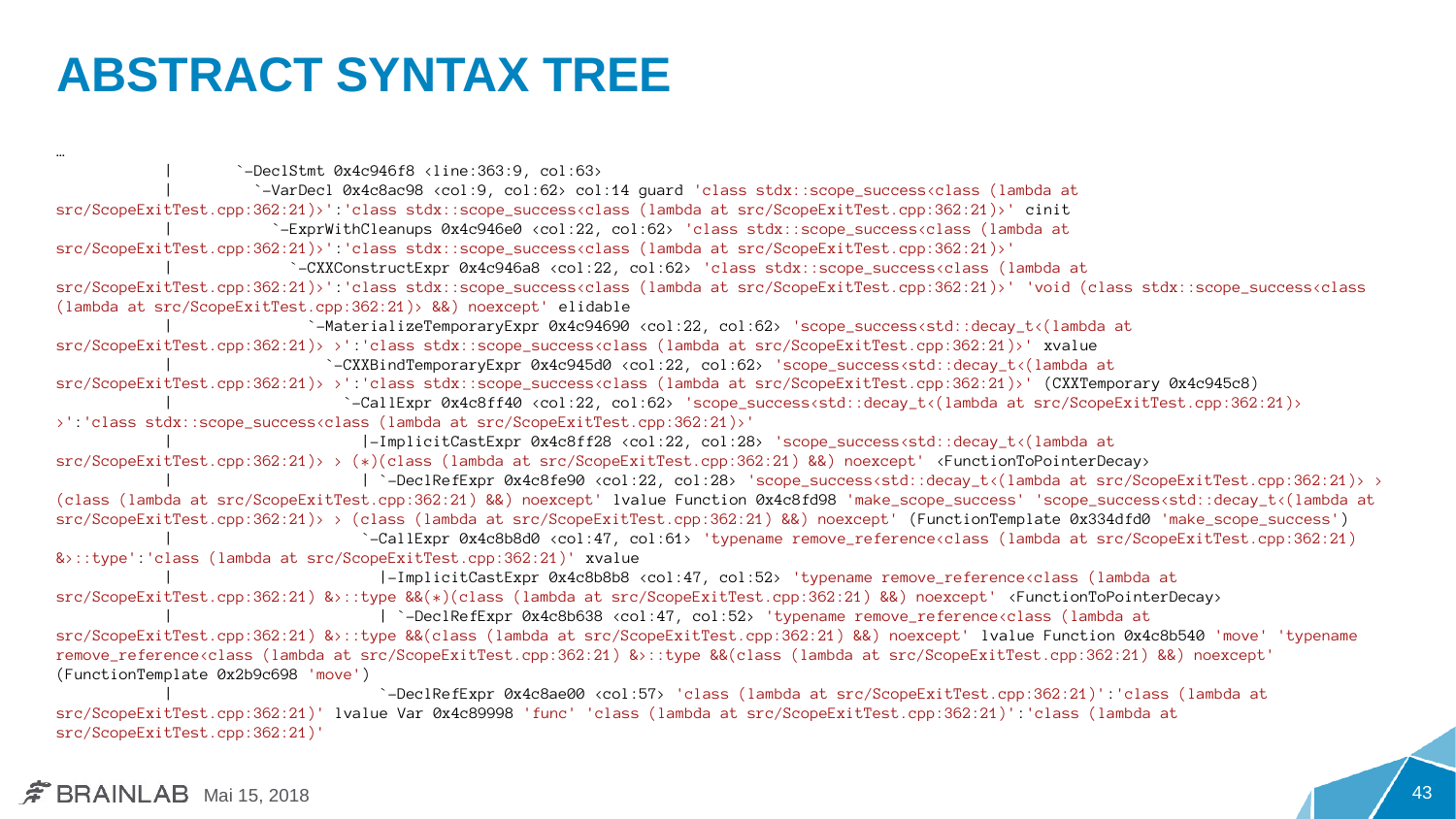

# Abstract Syntax Tree
…
            |       `-DeclStmt 0x4c946f8 <line:363:9, col:63>
            |         `-VarDecl 0x4c8ac98 <col:9, col:62> col:14 guard 'class stdx::scope_success<class (lambda at src/ScopeExitTest.cpp:362:21)>':'class stdx::scope_success<class (lambda at src/ScopeExitTest.cpp:362:21)>' cinit
            |           `-ExprWithCleanups 0x4c946e0 <col:22, col:62> 'class stdx::scope_success<class (lambda at src/ScopeExitTest.cpp:362:21)>':'class stdx::scope_success<class (lambda at src/ScopeExitTest.cpp:362:21)>'
            |             `-CXXConstructExpr 0x4c946a8 <col:22, col:62> 'class stdx::scope_success<class (lambda at src/ScopeExitTest.cpp:362:21)>':'class stdx::scope_success<class (lambda at src/ScopeExitTest.cpp:362:21)>' 'void (class stdx::scope_success<class (lambda at src/ScopeExitTest.cpp:362:21)> &&) noexcept' elidable
            |               `-MaterializeTemporaryExpr 0x4c94690 <col:22, col:62> 'scope_success<std::decay_t<(lambda at src/ScopeExitTest.cpp:362:21)> >':'class stdx::scope_success<class (lambda at src/ScopeExitTest.cpp:362:21)>' xvalue
            |                 `-CXXBindTemporaryExpr 0x4c945d0 <col:22, col:62> 'scope_success<std::decay_t<(lambda at src/ScopeExitTest.cpp:362:21)> >':'class stdx::scope_success<class (lambda at src/ScopeExitTest.cpp:362:21)>' (CXXTemporary 0x4c945c8)
            |                   `-CallExpr 0x4c8ff40 <col:22, col:62> 'scope_success<std::decay_t<(lambda at src/ScopeExitTest.cpp:362:21)> >':'class stdx::scope_success<class (lambda at src/ScopeExitTest.cpp:362:21)>'
            |                     |-ImplicitCastExpr 0x4c8ff28 <col:22, col:28> 'scope_success<std::decay_t<(lambda at src/ScopeExitTest.cpp:362:21)> > (*)(class (lambda at src/ScopeExitTest.cpp:362:21) &&) noexcept' <FunctionToPointerDecay>
            |                     | `-DeclRefExpr 0x4c8fe90 <col:22, col:28> 'scope_success<std::decay_t<(lambda at src/ScopeExitTest.cpp:362:21)> > (class (lambda at src/ScopeExitTest.cpp:362:21) &&) noexcept' lvalue Function 0x4c8fd98 'make_scope_success' 'scope_success<std::decay_t<(lambda at src/ScopeExitTest.cpp:362:21)> > (class (lambda at src/ScopeExitTest.cpp:362:21) &&) noexcept' (FunctionTemplate 0x334dfd0 'make_scope_success')
            |                     `-CallExpr 0x4c8b8d0 <col:47, col:61> 'typename remove_reference<class (lambda at src/ScopeExitTest.cpp:362:21) &>::type':'class (lambda at src/ScopeExitTest.cpp:362:21)' xvalue
            |                       |-ImplicitCastExpr 0x4c8b8b8 <col:47, col:52> 'typename remove_reference<class (lambda at src/ScopeExitTest.cpp:362:21) &>::type &&(*)(class (lambda at src/ScopeExitTest.cpp:362:21) &&) noexcept' <FunctionToPointerDecay>
            |                       | `-DeclRefExpr 0x4c8b638 <col:47, col:52> 'typename remove_reference<class (lambda at src/ScopeExitTest.cpp:362:21) &>::type &&(class (lambda at src/ScopeExitTest.cpp:362:21) &&) noexcept' lvalue Function 0x4c8b540 'move' 'typename remove_reference<class (lambda at src/ScopeExitTest.cpp:362:21) &>::type &&(class (lambda at src/ScopeExitTest.cpp:362:21) &&) noexcept' (FunctionTemplate 0x2b9c698 'move')
            |                       `-DeclRefExpr 0x4c8ae00 <col:57> 'class (lambda at src/ScopeExitTest.cpp:362:21)':'class (lambda at src/ScopeExitTest.cpp:362:21)' lvalue Var 0x4c89998 'func' 'class (lambda at src/ScopeExitTest.cpp:362:21)':'class (lambda at src/ScopeExitTest.cpp:362:21)'